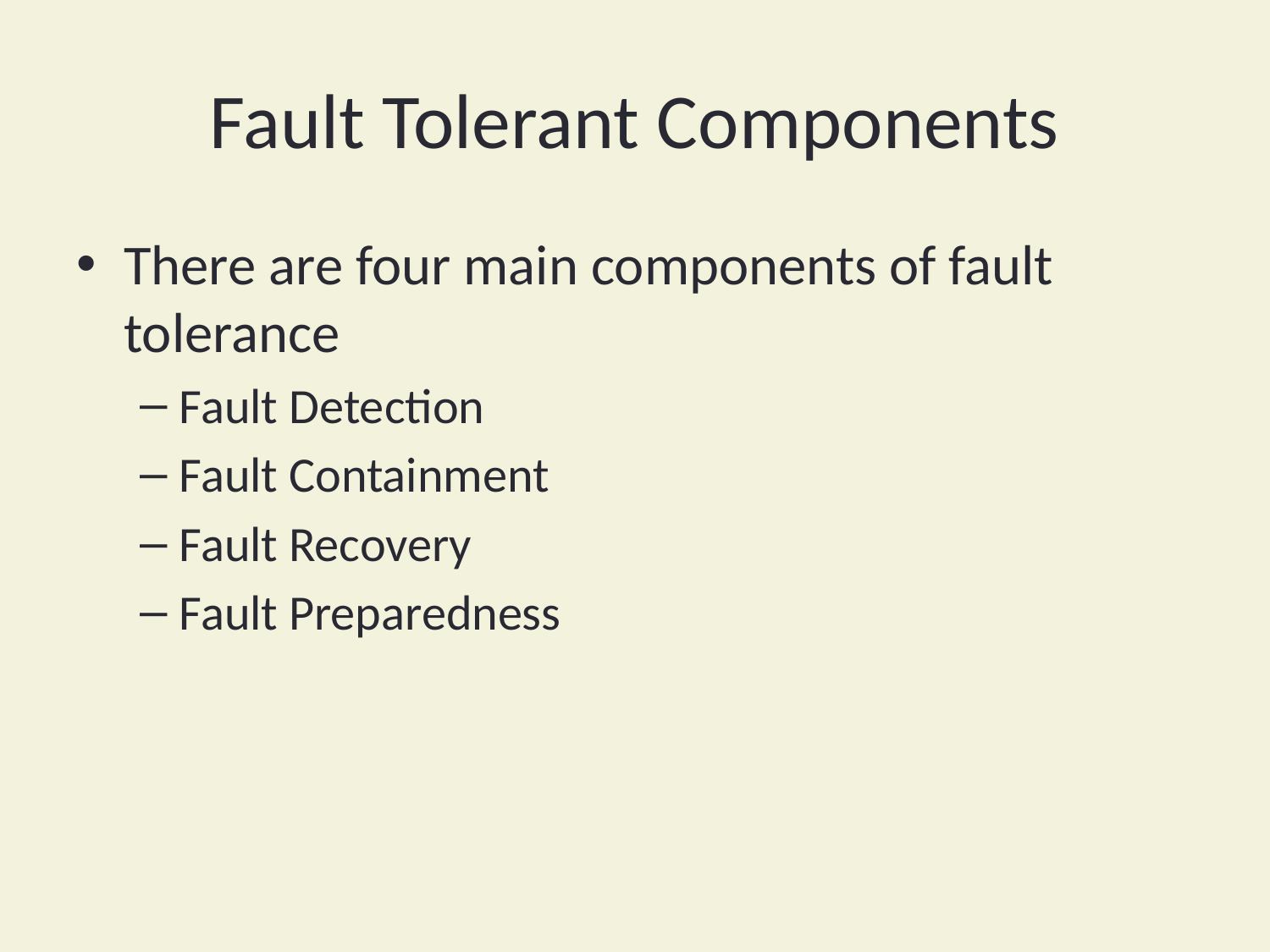

# Fault Tolerant Components
There are four main components of fault tolerance
Fault Detection
Fault Containment
Fault Recovery
Fault Preparedness